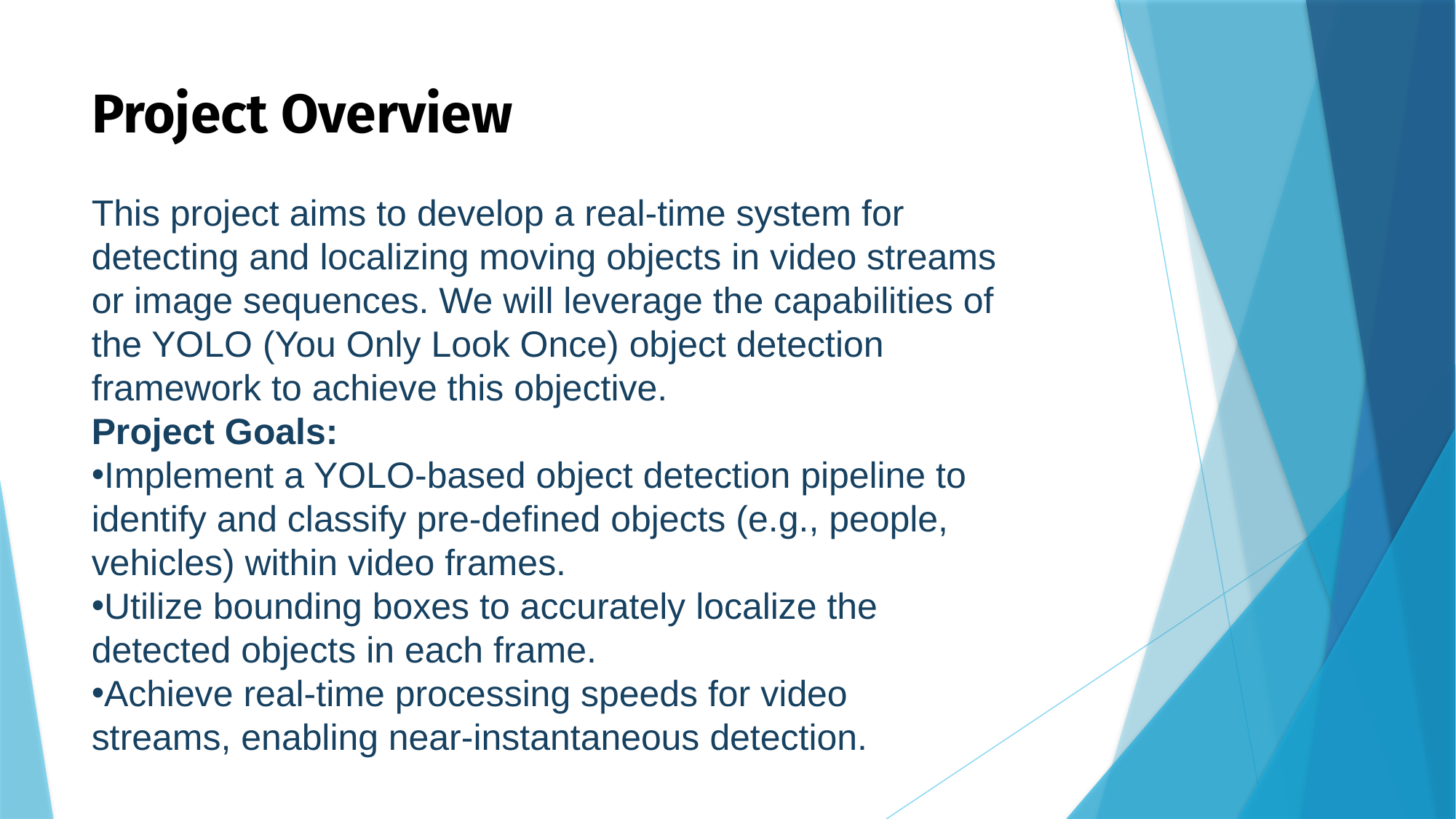

# Project Overview
This project aims to develop a real-time system for detecting and localizing moving objects in video streams or image sequences. We will leverage the capabilities of the YOLO (You Only Look Once) object detection framework to achieve this objective.
Project Goals:
Implement a YOLO-based object detection pipeline to identify and classify pre-defined objects (e.g., people, vehicles) within video frames.
Utilize bounding boxes to accurately localize the detected objects in each frame.
Achieve real-time processing speeds for video streams, enabling near-instantaneous detection.